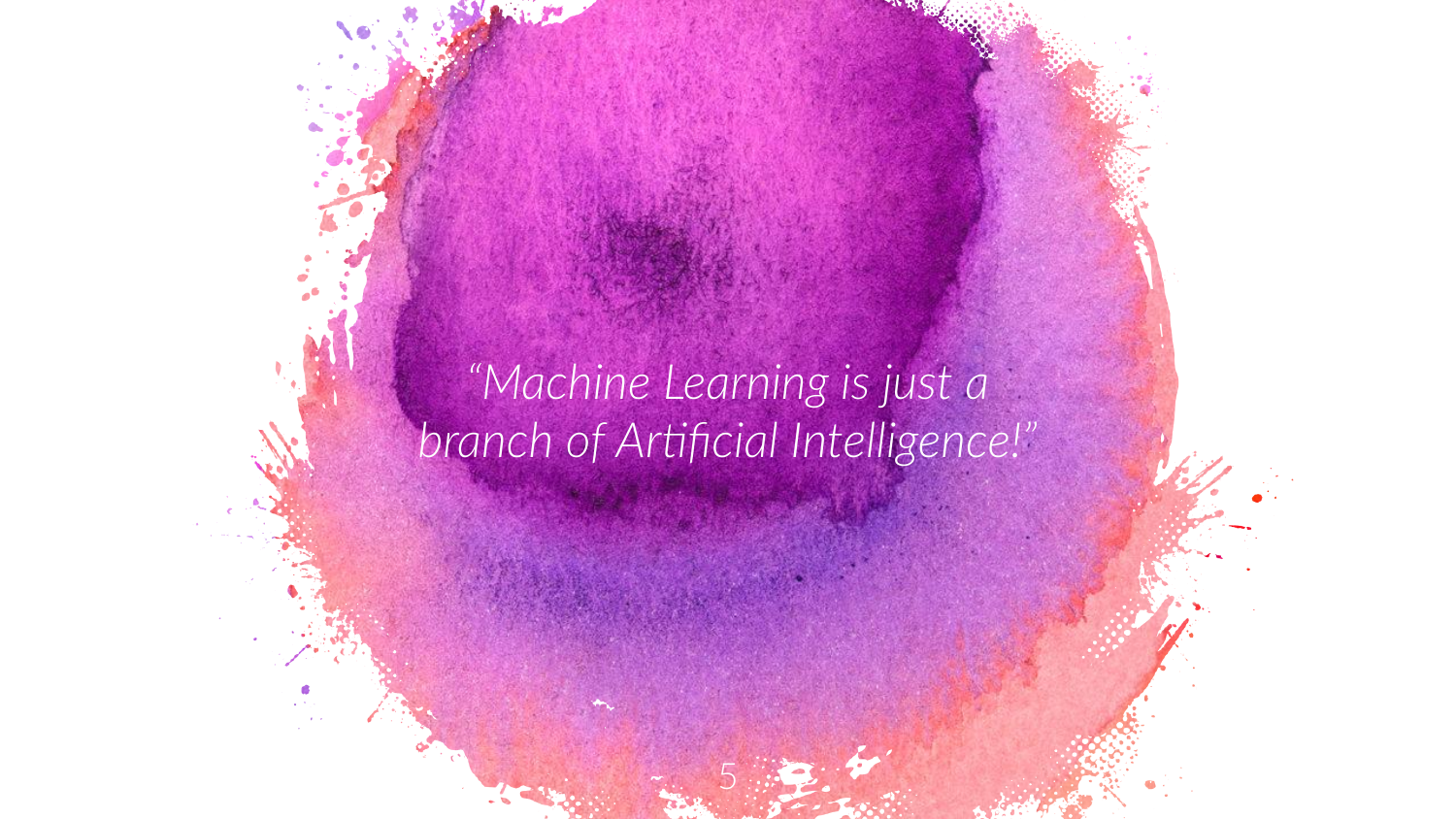

“Machine Learning is just a branch of Artificial Intelligence!”
5